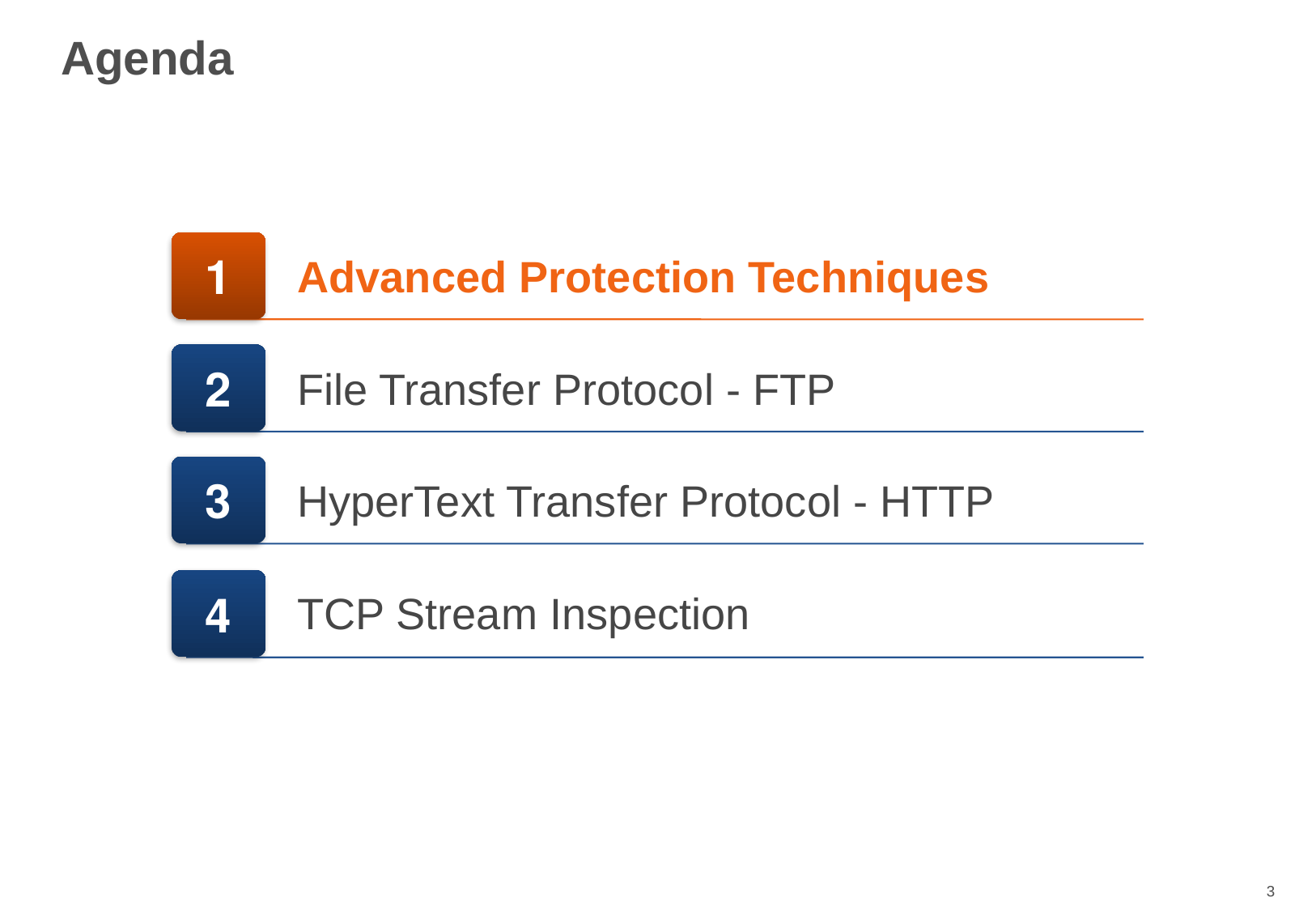

# Agenda
1

Advanced Protection Techniques
2

HyperText Transfer Protocol - HTTP
File Transfer Protocol - FTP
3

4

TCP Stream Inspection